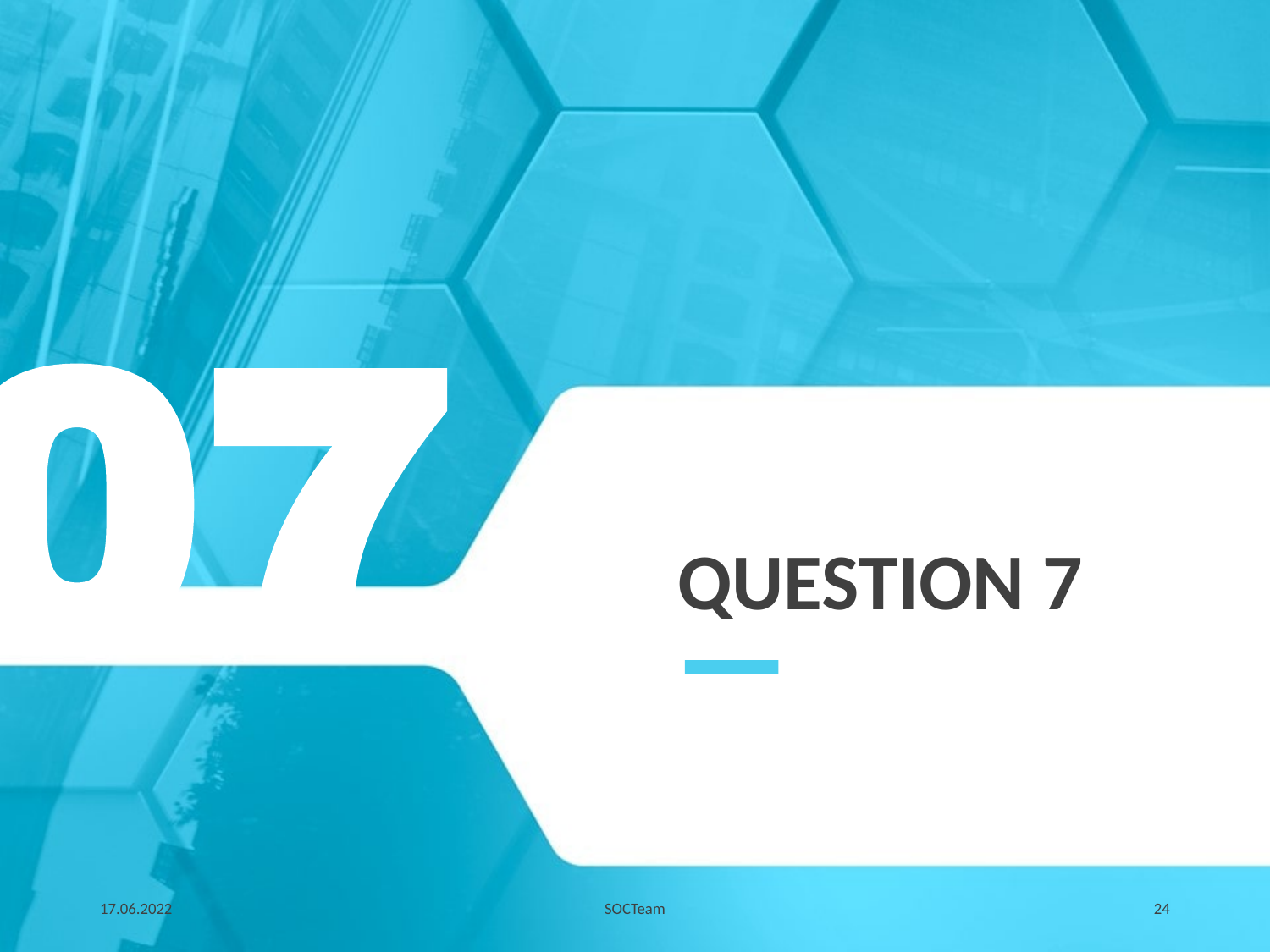

07
# Question 7

17.06.2022
SOCTeam
24